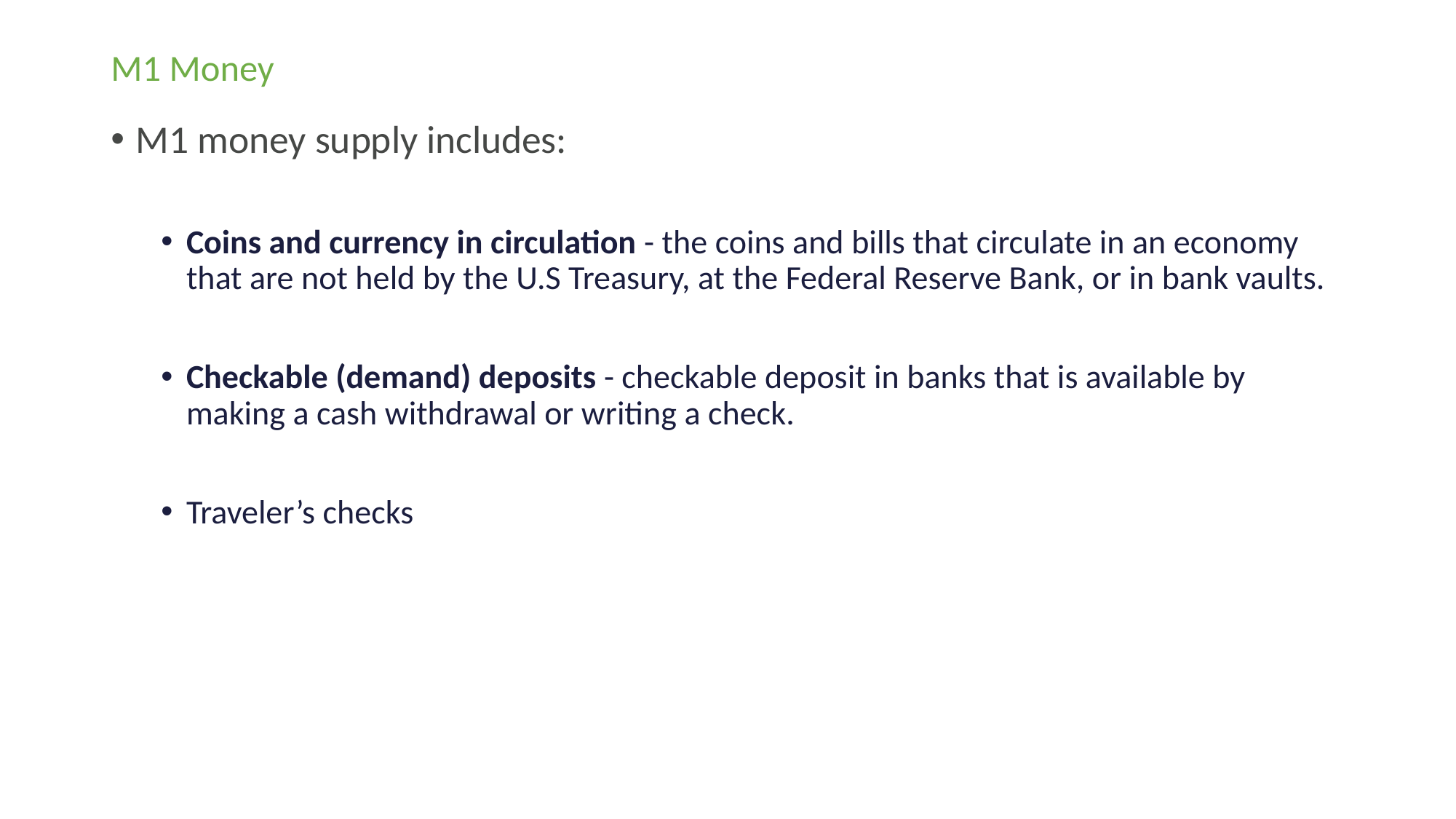

# M1 Money
M1 money supply includes:

Coins and currency in circulation - the coins and bills that circulate in an economy that are not held by the U.S Treasury, at the Federal Reserve Bank, or in bank vaults.

Checkable (demand) deposits - checkable deposit in banks that is available by making a cash withdrawal or writing a check.

Traveler’s checks